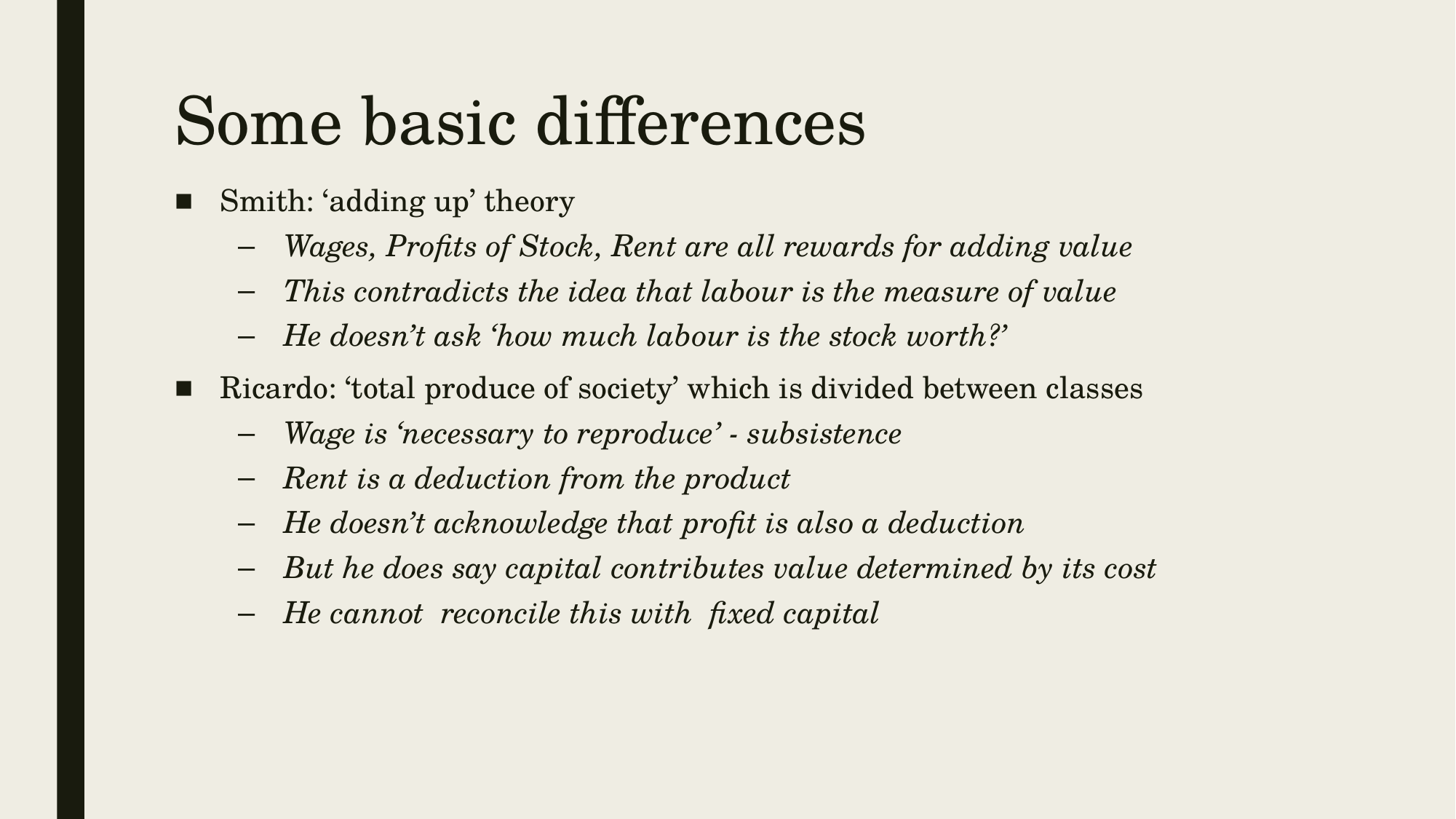

# Some basic differences
Smith: ‘adding up’ theory
Wages, Profits of Stock, Rent are all rewards for adding value
This contradicts the idea that labour is the measure of value
He doesn’t ask ‘how much labour is the stock worth?’
Ricardo: ‘total produce of society’ which is divided between classes
Wage is ‘necessary to reproduce’ - subsistence
Rent is a deduction from the product
He doesn’t acknowledge that profit is also a deduction
But he does say capital contributes value determined by its cost
He cannot  reconcile this with  fixed capital